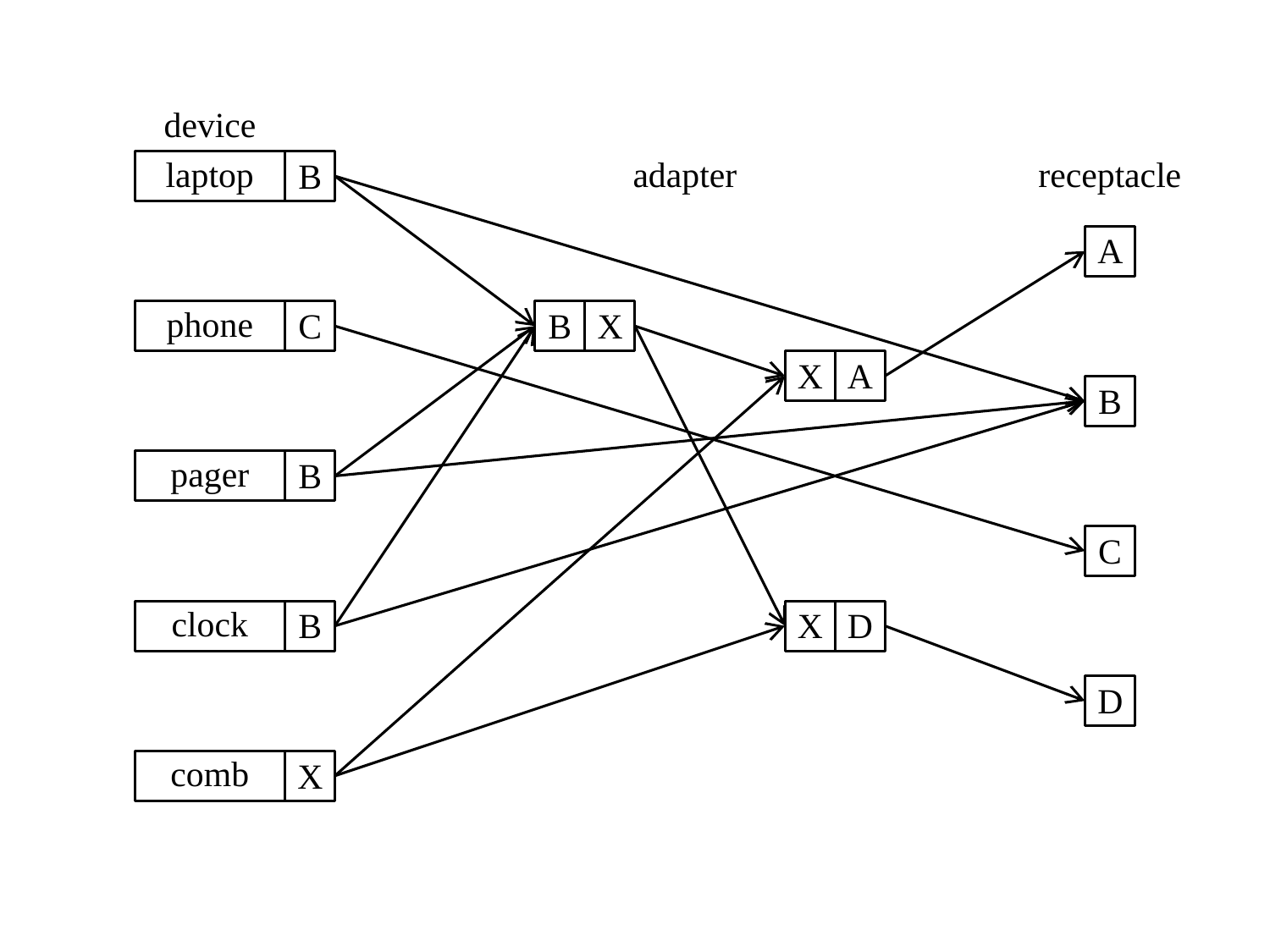

device
laptop
B
adapter
receptacle
A
phone
C
B
X
X
A
B
pager
B
C
clock
B
X
D
D
comb
X